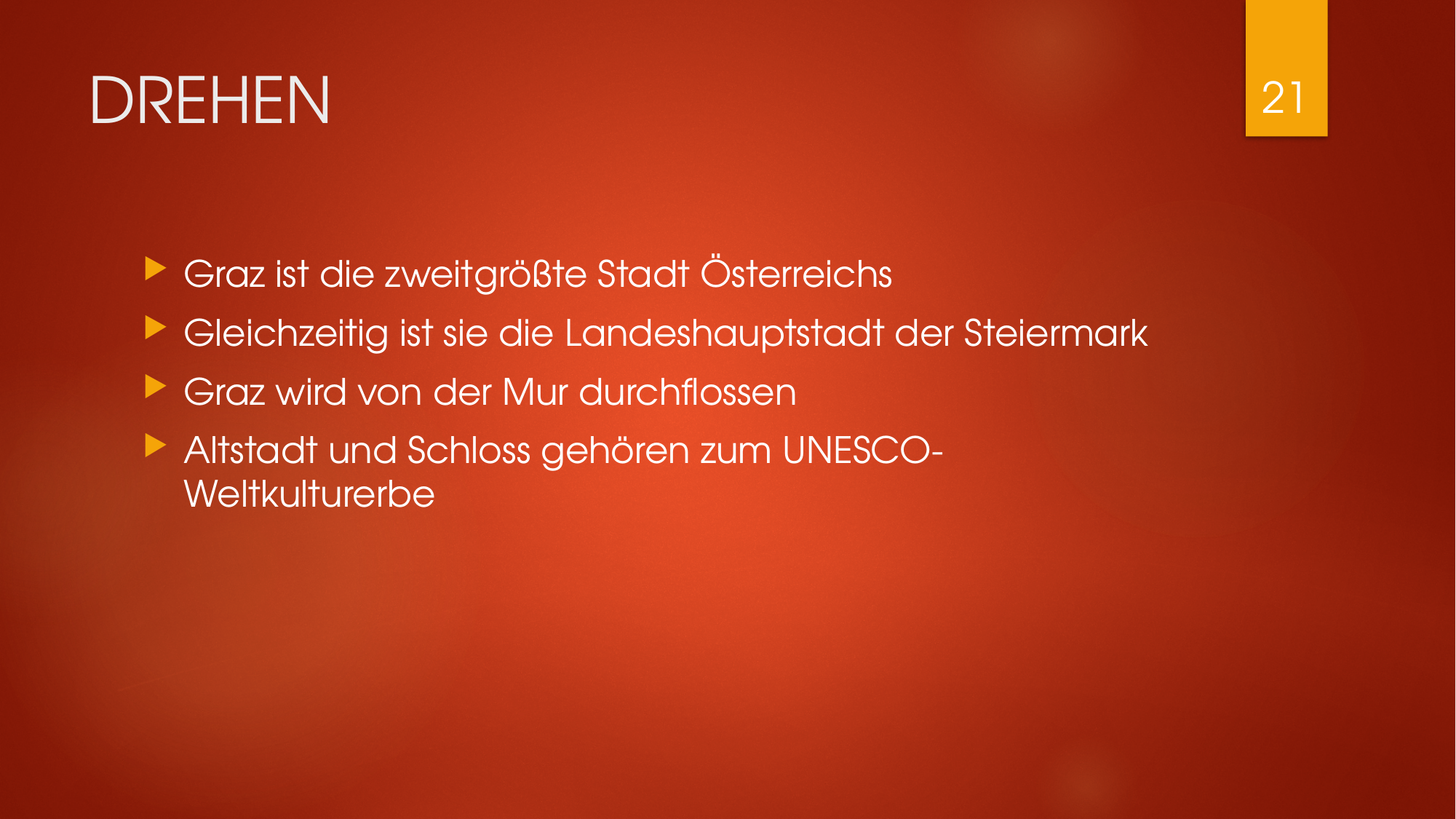

21
# DREHEN
Graz ist die zweitgrößte Stadt Österreichs
Gleichzeitig ist sie die Landeshauptstadt der Steiermark
Graz wird von der Mur durchflossen
Altstadt und Schloss gehören zum UNESCO-Weltkulturerbe